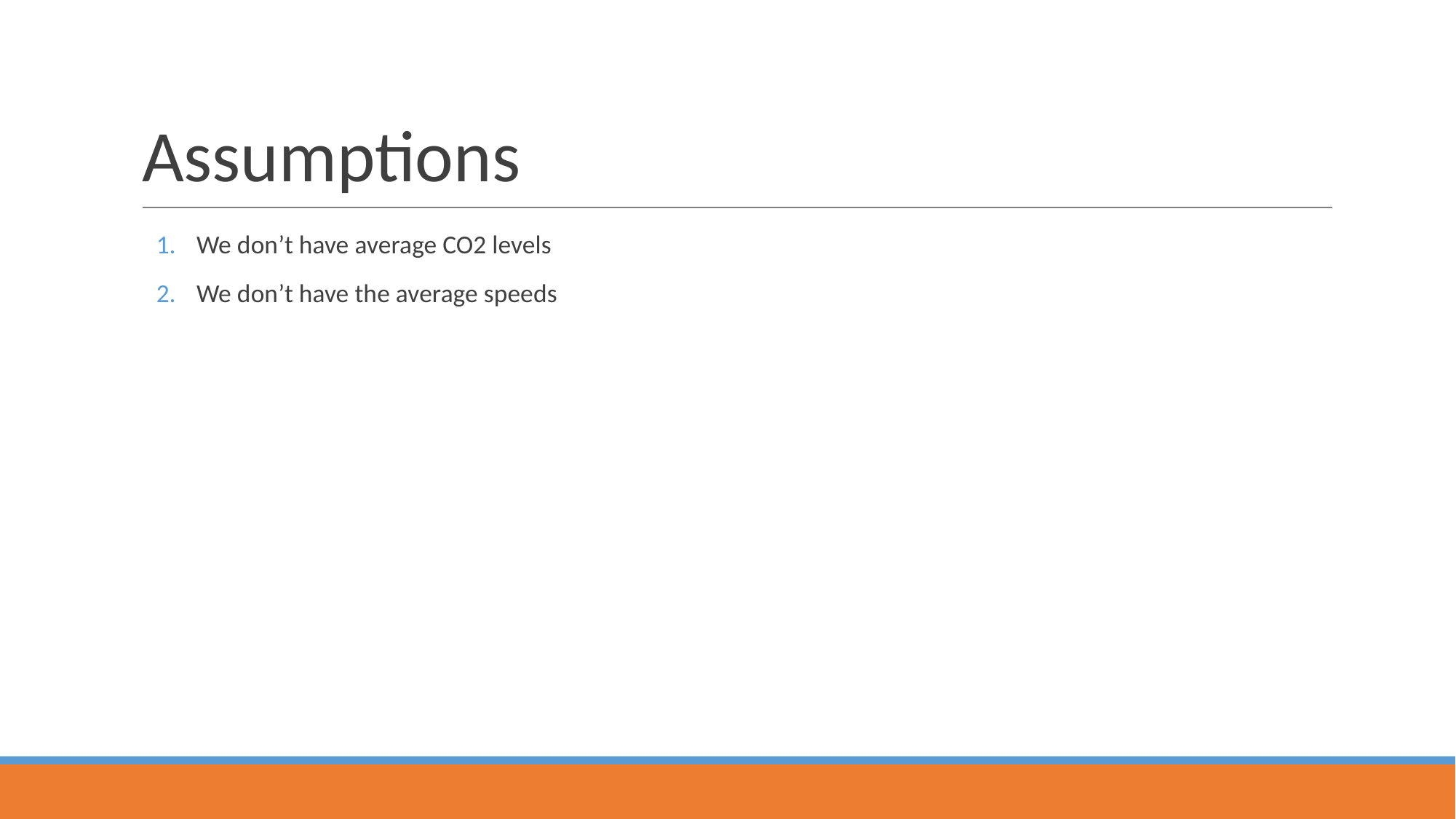

# Assumptions
We don’t have average CO2 levels
We don’t have the average speeds